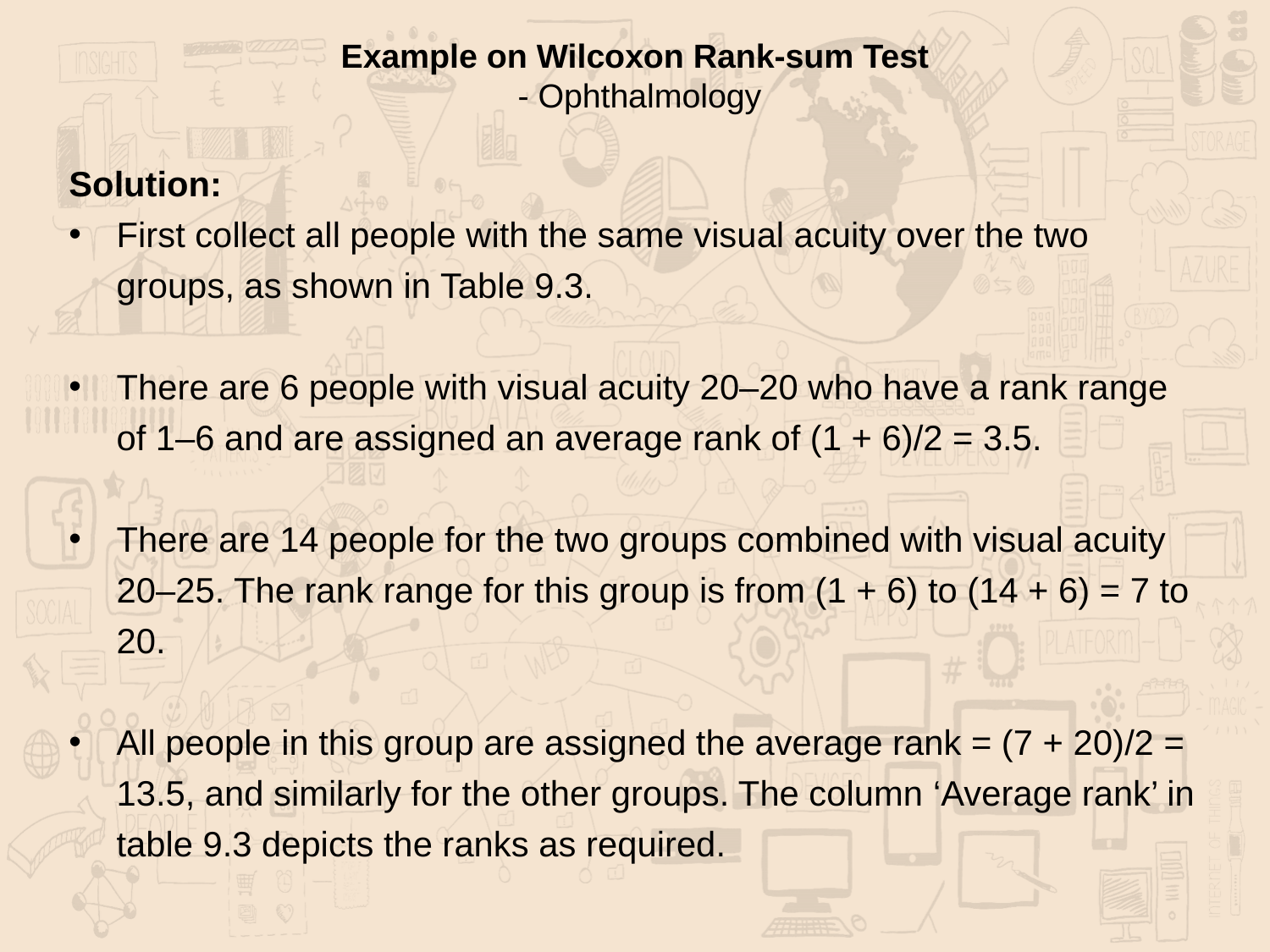

Example on Wilcoxon Rank-sum Test
 - Ophthalmology
Solution:
First collect all people with the same visual acuity over the two groups, as shown in Table 9.3.

There are 6 people with visual acuity 20–20 who have a rank range of 1–6 and are assigned an average rank of (1 + 6)/2 = 3.5.

There are 14 people for the two groups combined with visual acuity 20–25. The rank range for this group is from (1 + 6) to (14 + 6) = 7 to 20.

All people in this group are assigned the average rank = (7 + 20)/2 = 13.5, and similarly for the other groups. The column ‘Average rank’ in table 9.3 depicts the ranks as required.